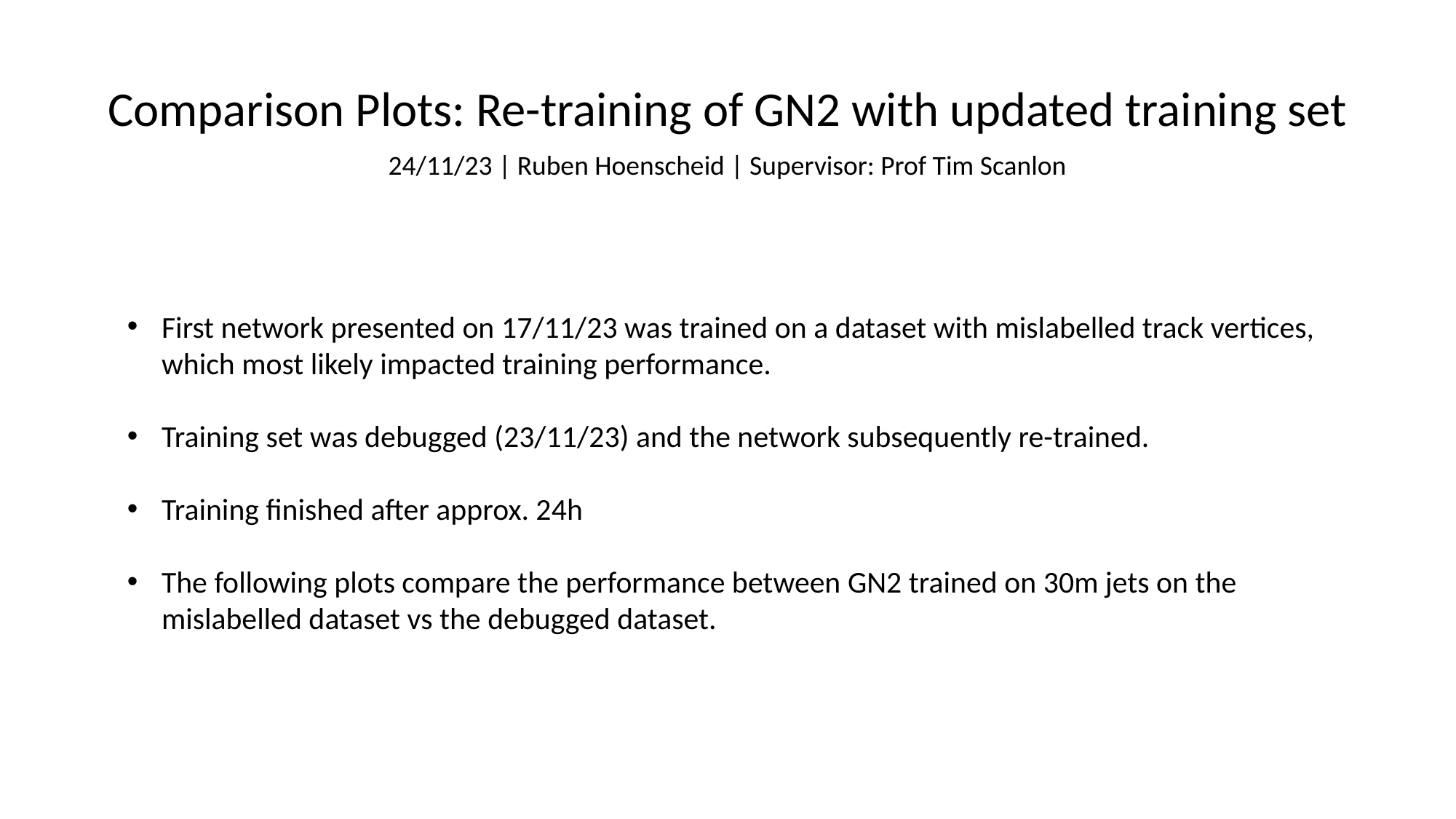

# Comparison Plots: Re-training of GN2 with updated training set
24/11/23 | Ruben Hoenscheid | Supervisor: Prof Tim Scanlon
First network presented on 17/11/23 was trained on a dataset with mislabelled track vertices, which most likely impacted training performance.

Training set was debugged (23/11/23) and the network subsequently re-trained.

Training finished after approx. 24h

The following plots compare the performance between GN2 trained on 30m jets on the mislabelled dataset vs the debugged dataset.